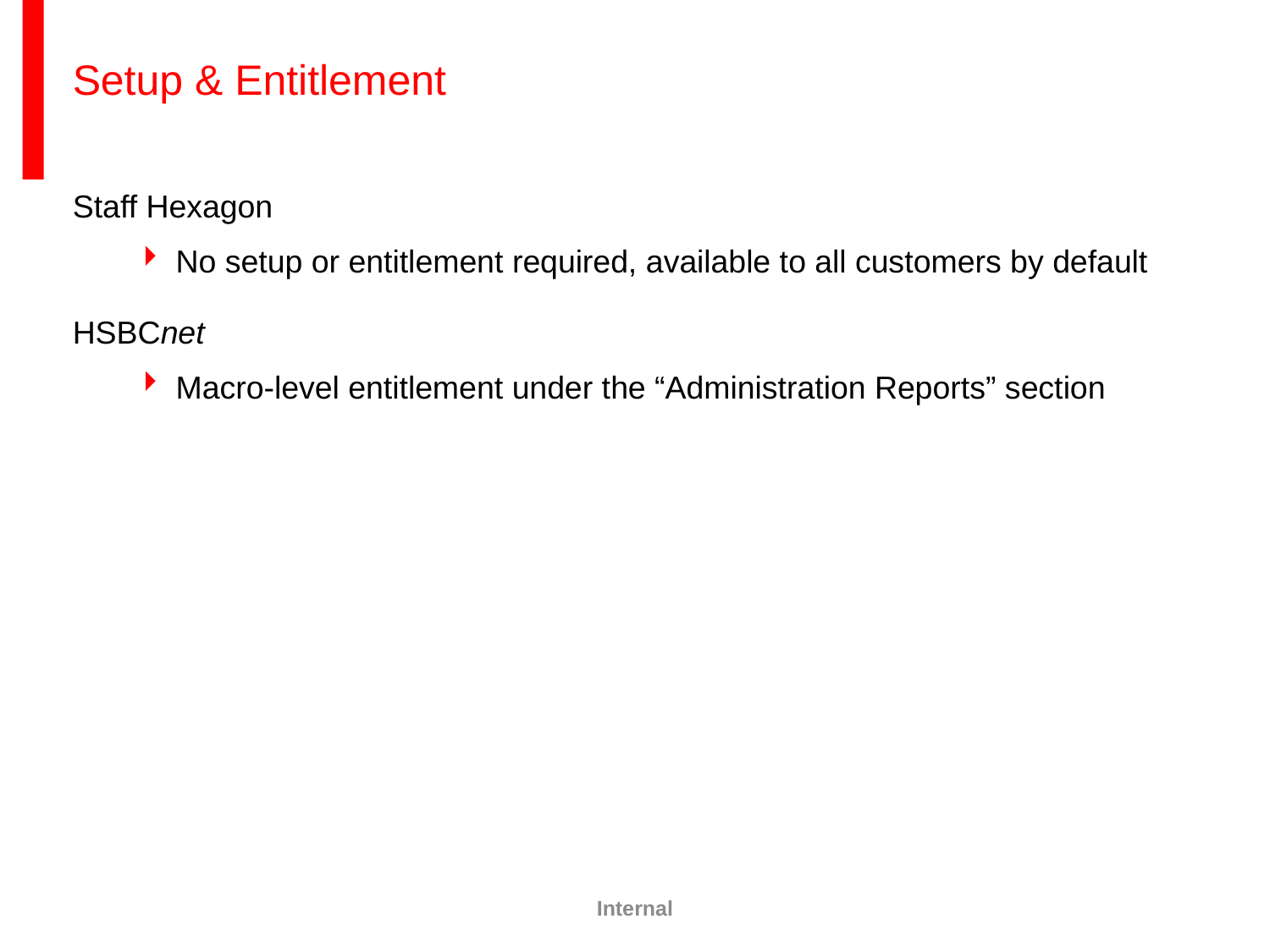

# Setup & Entitlement
Staff Hexagon
No setup or entitlement required, available to all customers by default
HSBCnet
Macro-level entitlement under the “Administration Reports” section

Internal